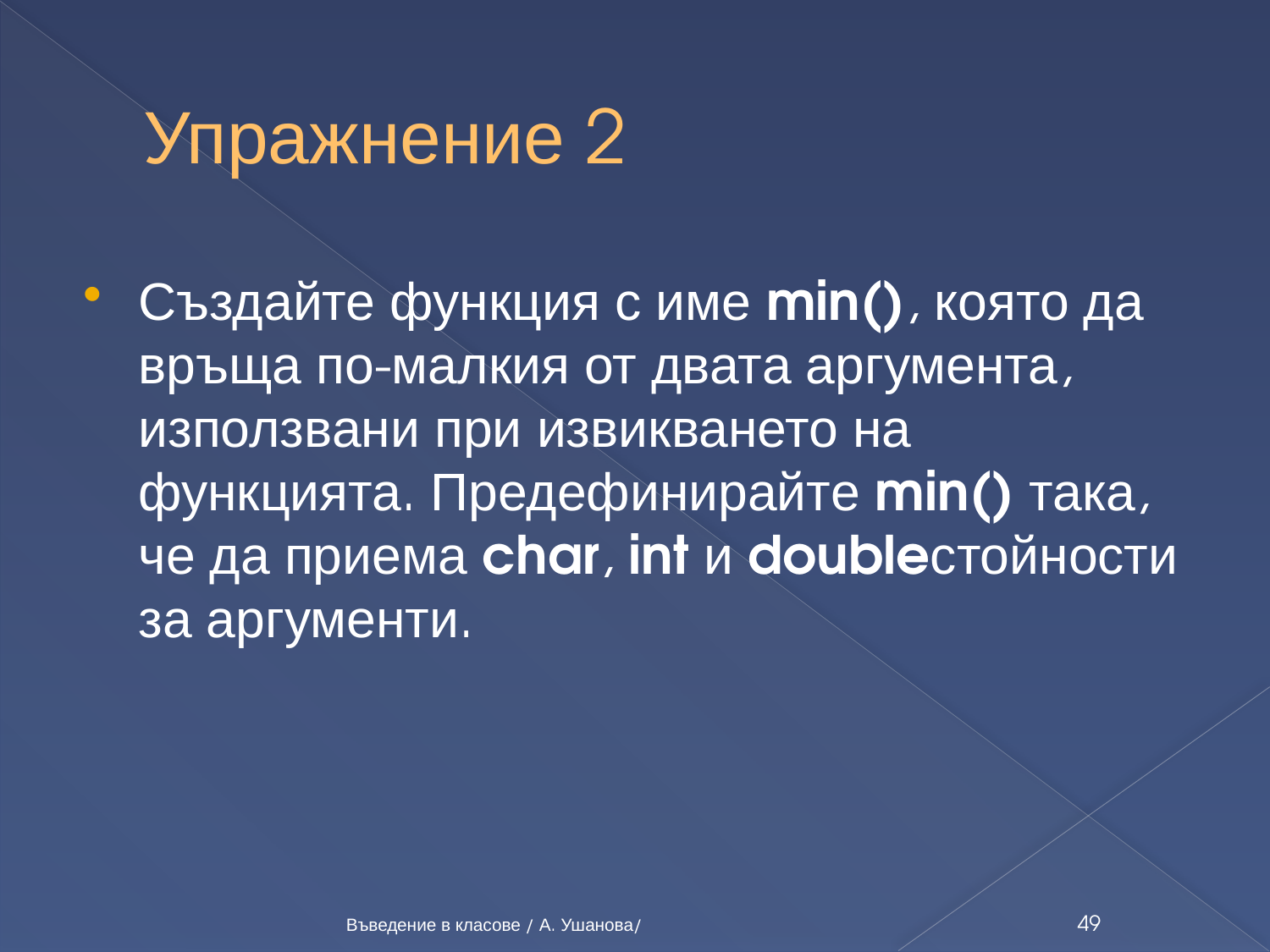

# Упражнение 2
Създайте функция с име min(), която да връща по-малкия от двата аргумента, използвани при извикването на функцията. Предефинирайте min() така, че да приема char, int и doubleстойности за аргументи.

Въведение в класове / А. Ушанова/
49